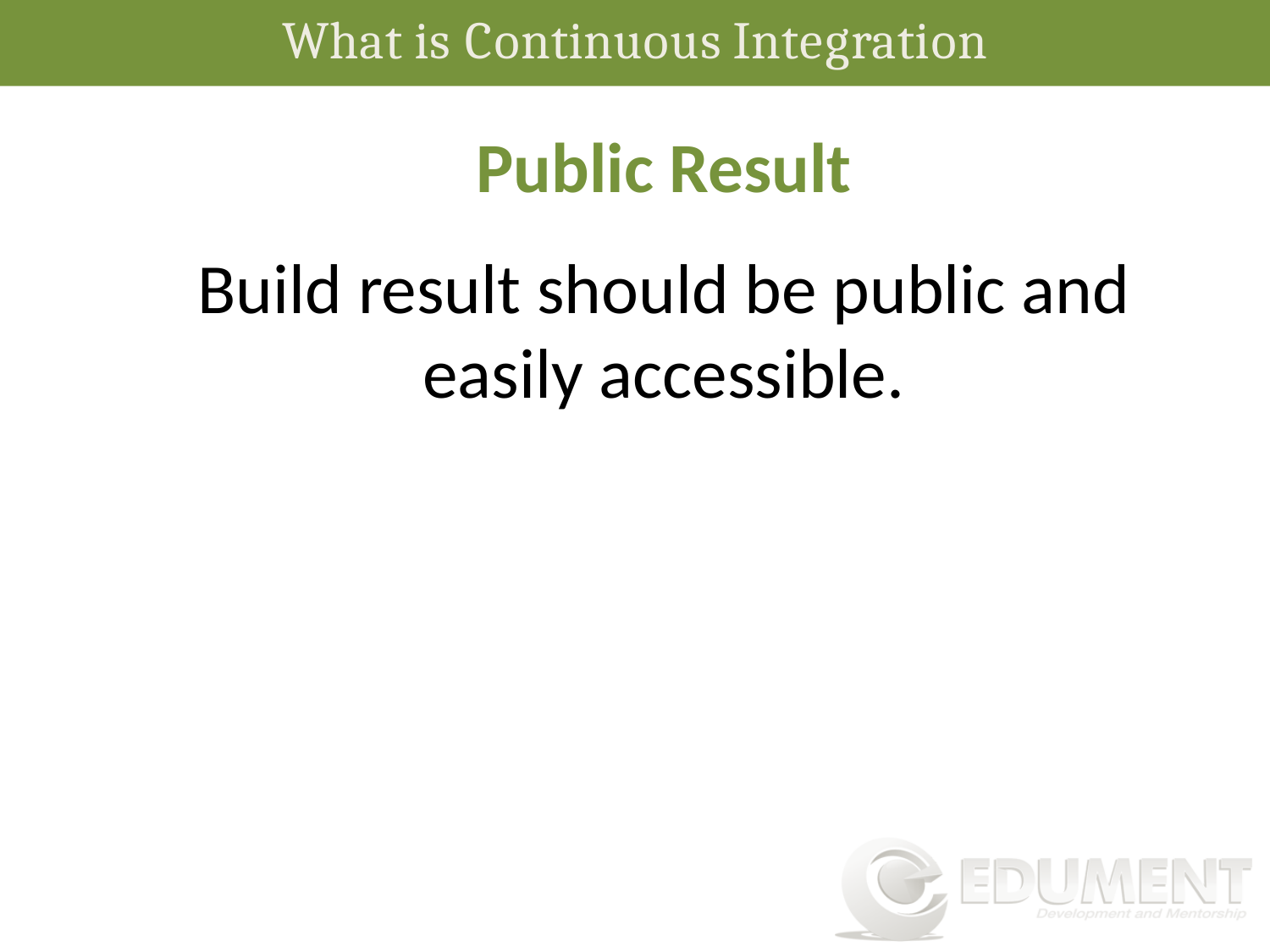

What is Continuous Integration
Public Result
Build result should be public and easily accessible.